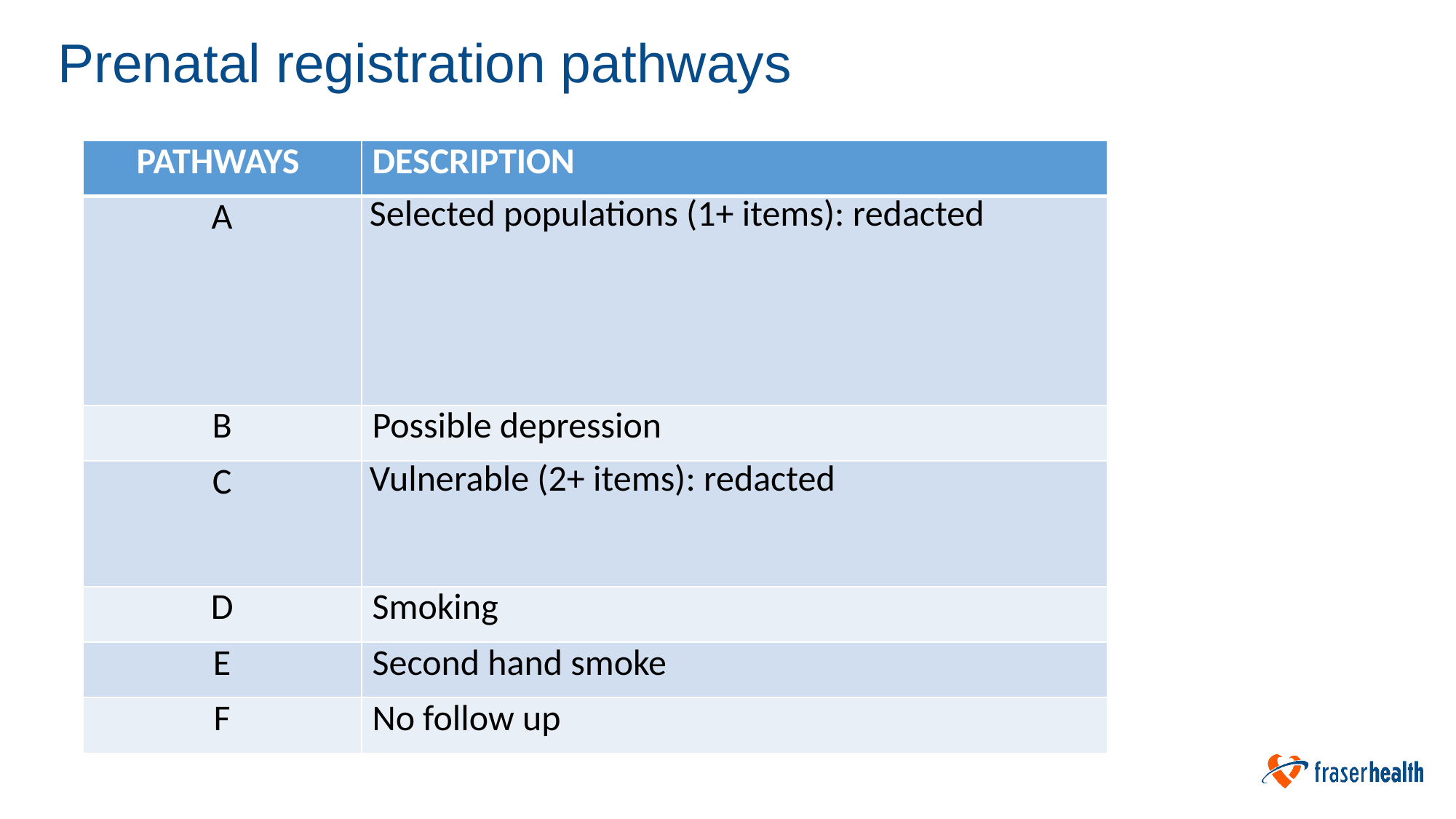

# Prenatal registration pathways
| PATHWAYS | DESCRIPTION |
| --- | --- |
| A | Selected populations (1+ items): redacted |
| B | Possible depression |
| C | Vulnerable (2+ items): redacted |
| D | Smoking |
| E | Second hand smoke |
| F | No follow up |